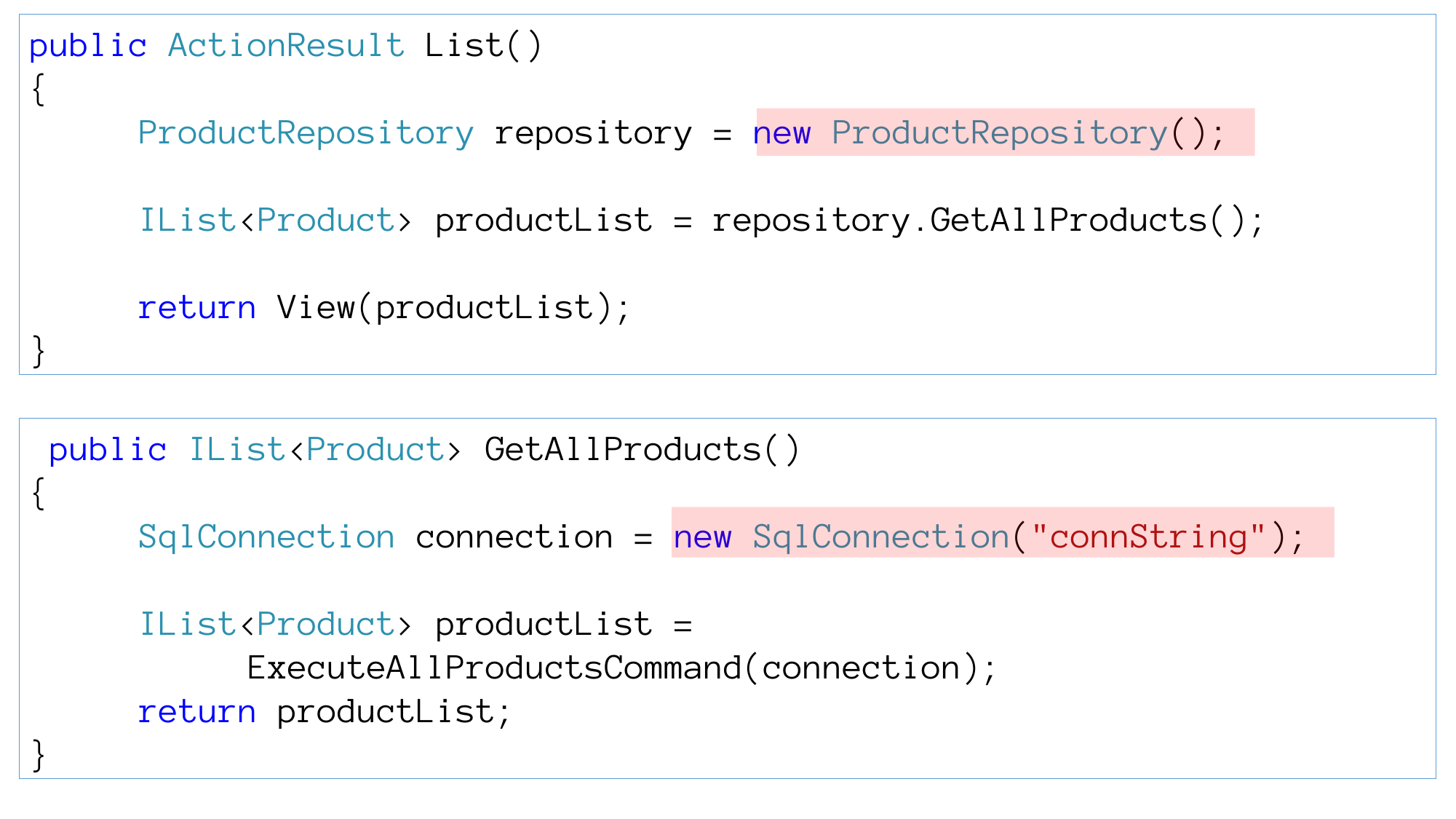

public ActionResult List()
{
	ProductRepository repository = new ProductRepository();

	IList<Product> productList = repository.GetAllProducts();

	return View(productList);
}

 public IList<Product> GetAllProducts()
{
	SqlConnection connection = new SqlConnection("connString");

	IList<Product> productList = 								ExecuteAllProductsCommand(connection);
	return productList;
}